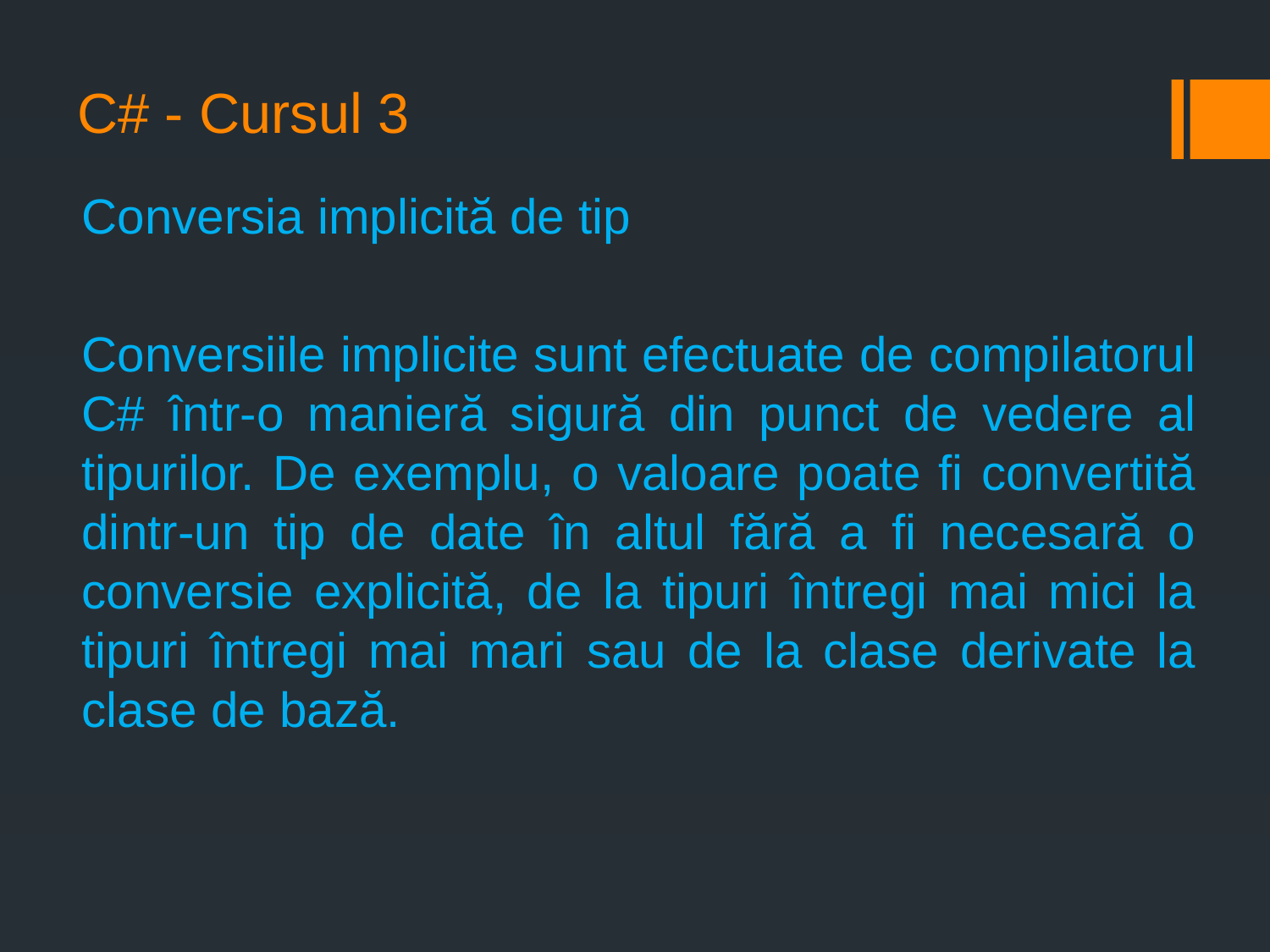

# C# - Cursul 3
Conversia implicită de tip

Conversiile implicite sunt efectuate de compilatorul C# într-o manieră sigură din punct de vedere al tipurilor. De exemplu, o valoare poate fi convertită dintr-un tip de date în altul fără a fi necesară o conversie explicită, de la tipuri întregi mai mici la tipuri întregi mai mari sau de la clase derivate la clase de bază.